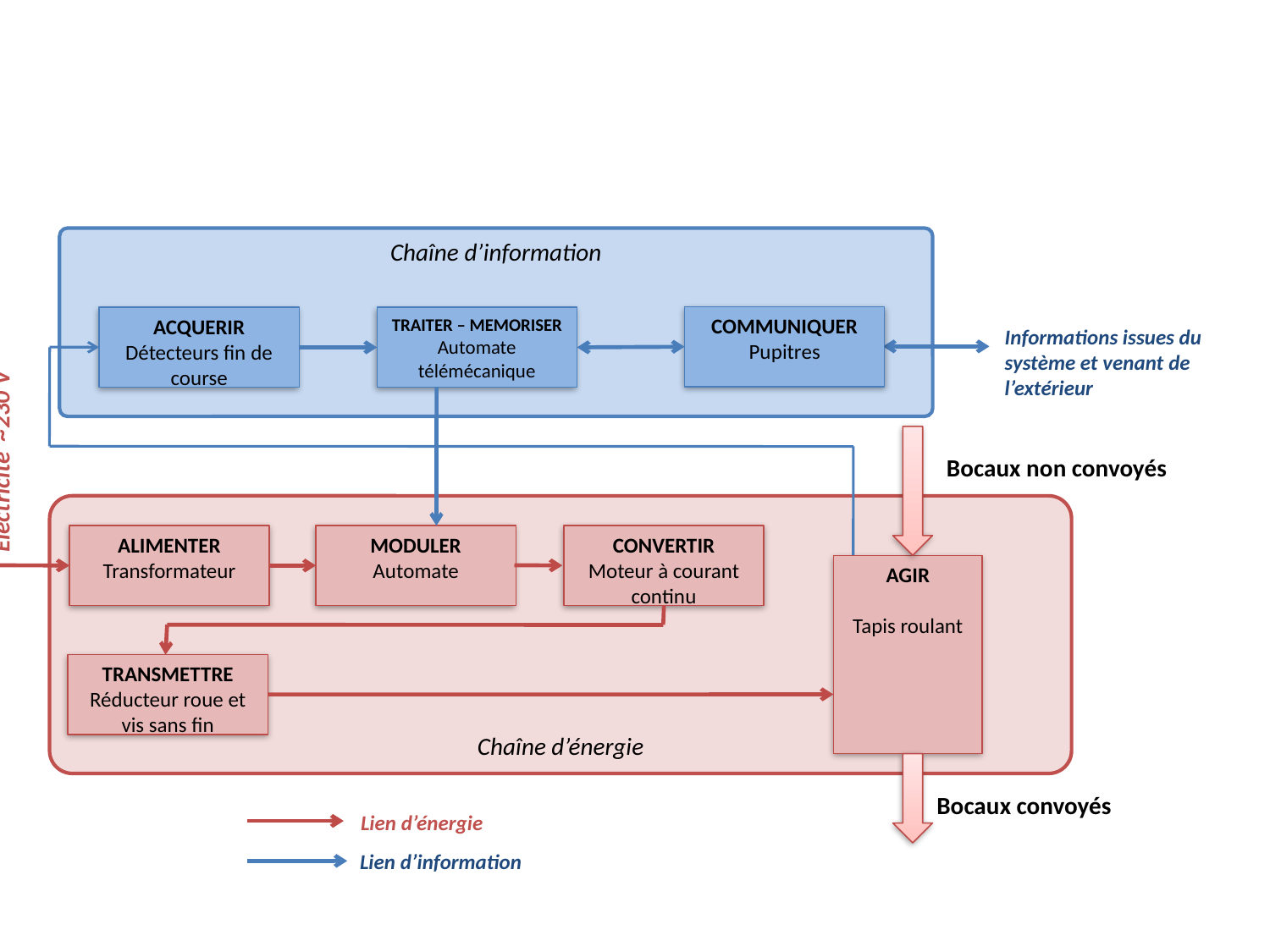

Chaîne d’information
COMMUNIQUER
Pupitres
ACQUERIR
Détecteurs fin de course

TRAITER – MEMORISER
Automate télémécanique

Informations issues du système et venant de l’extérieur

Électricité  ~230 V
Bocaux non convoyés
Chaîne d’énergie
ALIMENTER
Transformateur
MODULER
Automate
CONVERTIR
Moteur à courant continu
AGIR

Tapis roulant
TRANSMETTRE
Réducteur roue et vis sans fin

Bocaux convoyés
Lien d’énergie
Lien d’information